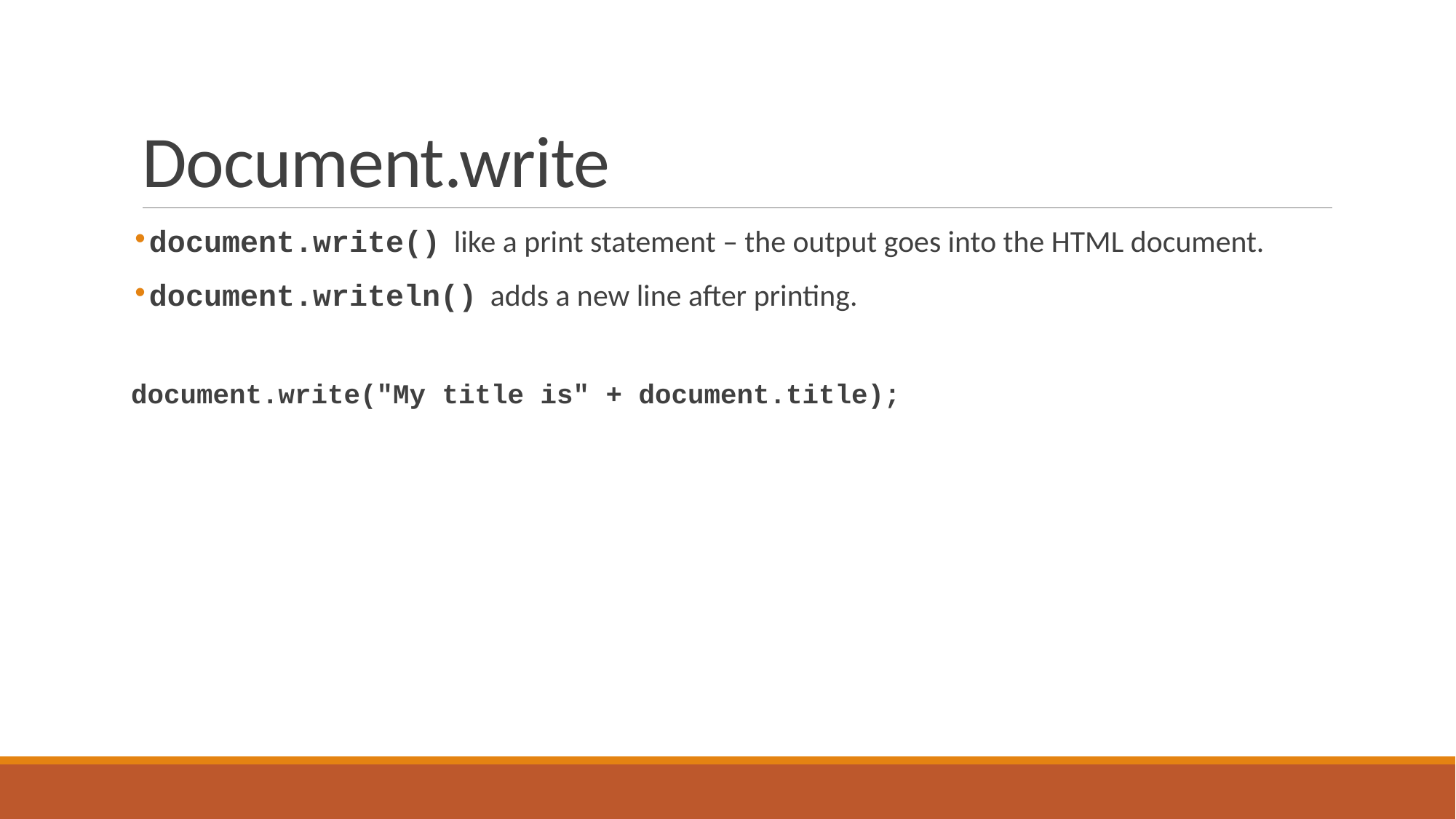

# Document.write
document.write()  like a print statement – the output goes into the HTML document.
document.writeln()  adds a new line after printing.

document.write("My title is" + document.title);